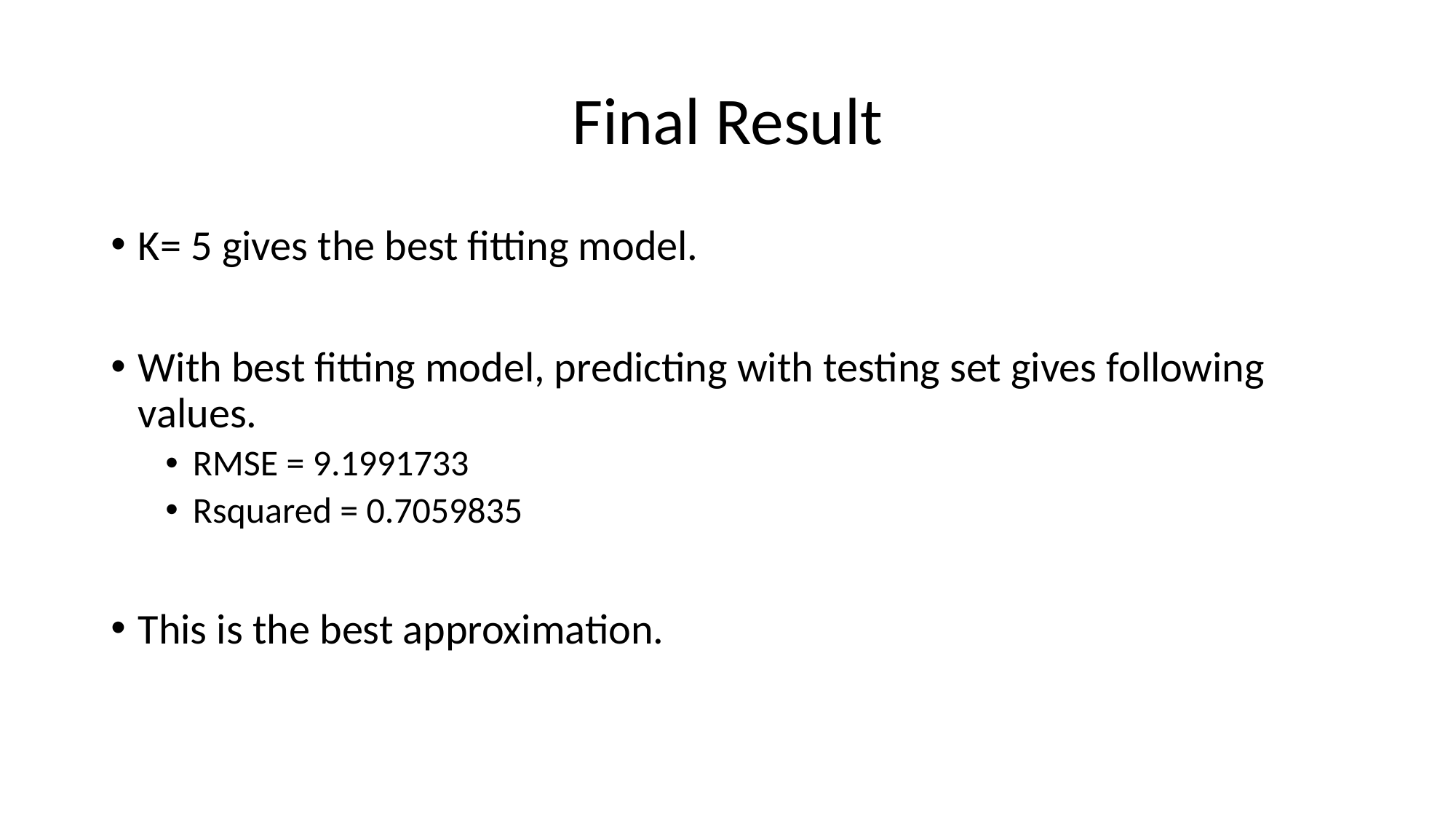

# Final Result
K= 5 gives the best fitting model.

With best fitting model, predicting with testing set gives following values.
RMSE = 9.1991733
Rsquared = 0.7059835

This is the best approximation.